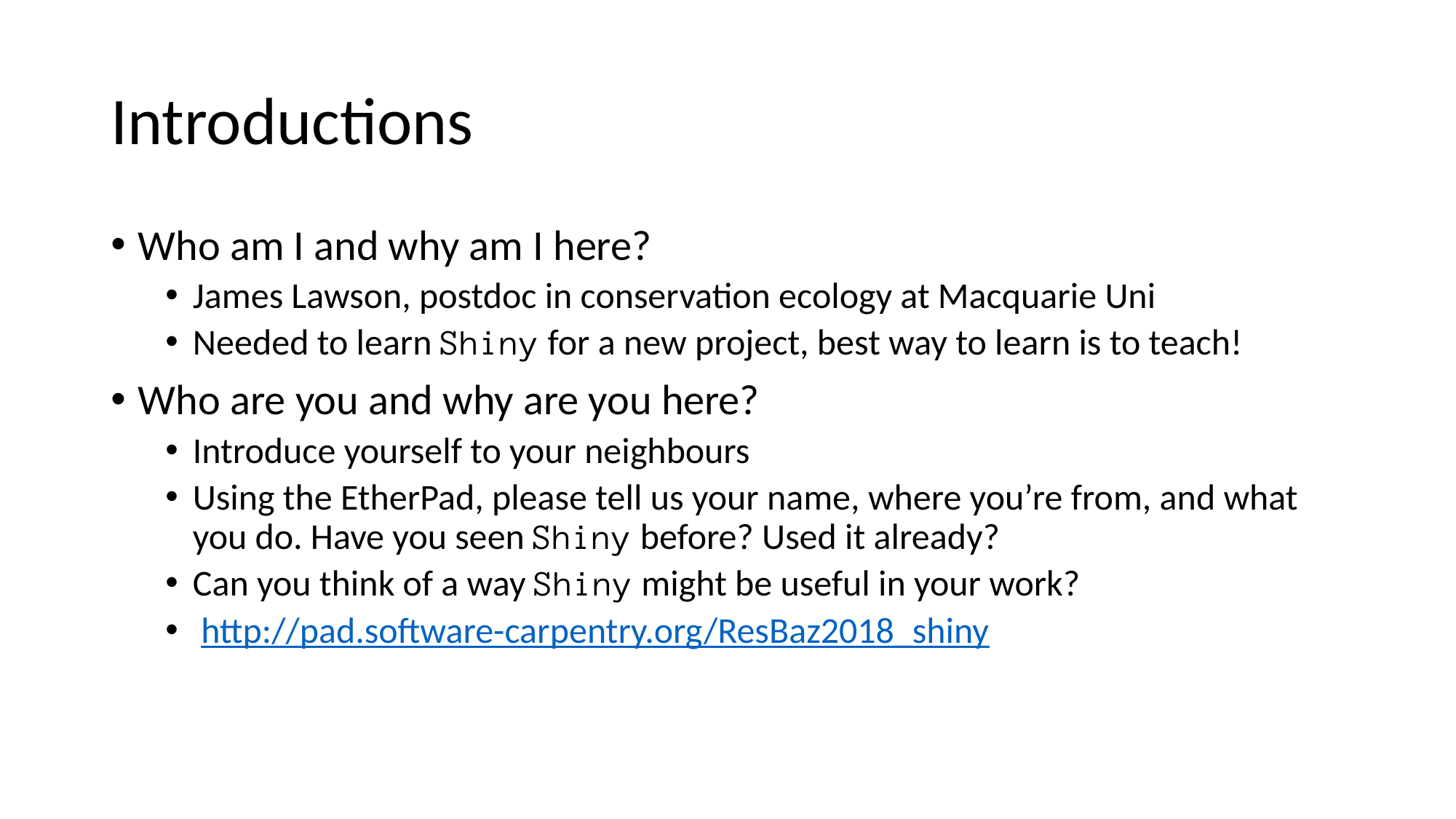

# Introductions
Who am I and why am I here?
James Lawson, postdoc in conservation ecology at Macquarie Uni
Needed to learn Shiny for a new project, best way to learn is to teach!
Who are you and why are you here?
Introduce yourself to your neighbours
Using the EtherPad, please tell us your name, where you’re from, and what you do. Have you seen Shiny before? Used it already?
Can you think of a way Shiny might be useful in your work?
 http://pad.software-carpentry.org/ResBaz2018_shiny